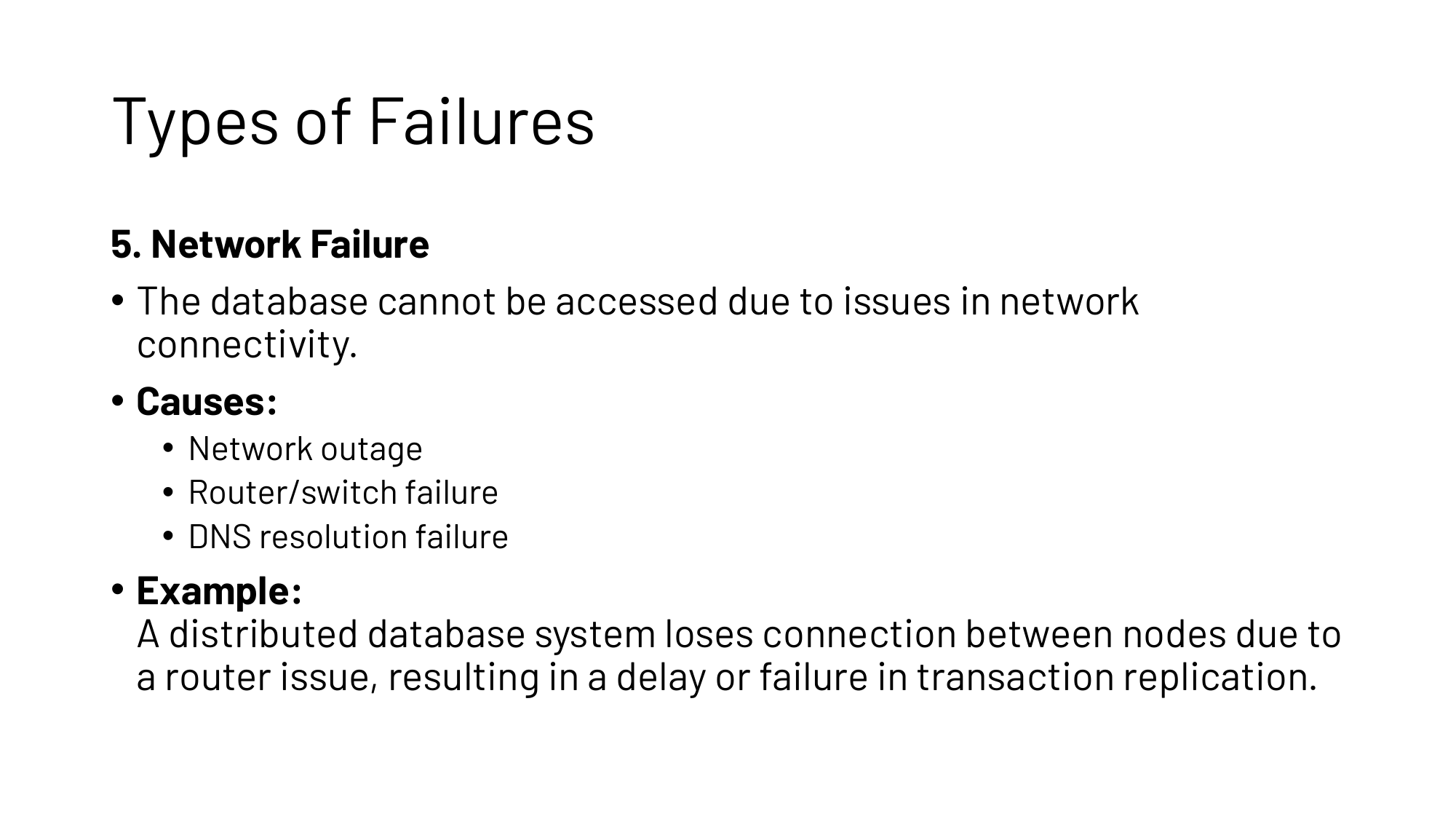

# Types of Failures
5. Network Failure
The database cannot be accessed due to issues in network connectivity.
Causes:
Network outage
Router/switch failure
DNS resolution failure
Example:
	A distributed database system loses connection between nodes due to a router issue, resulting in a delay or failure in transaction replication.